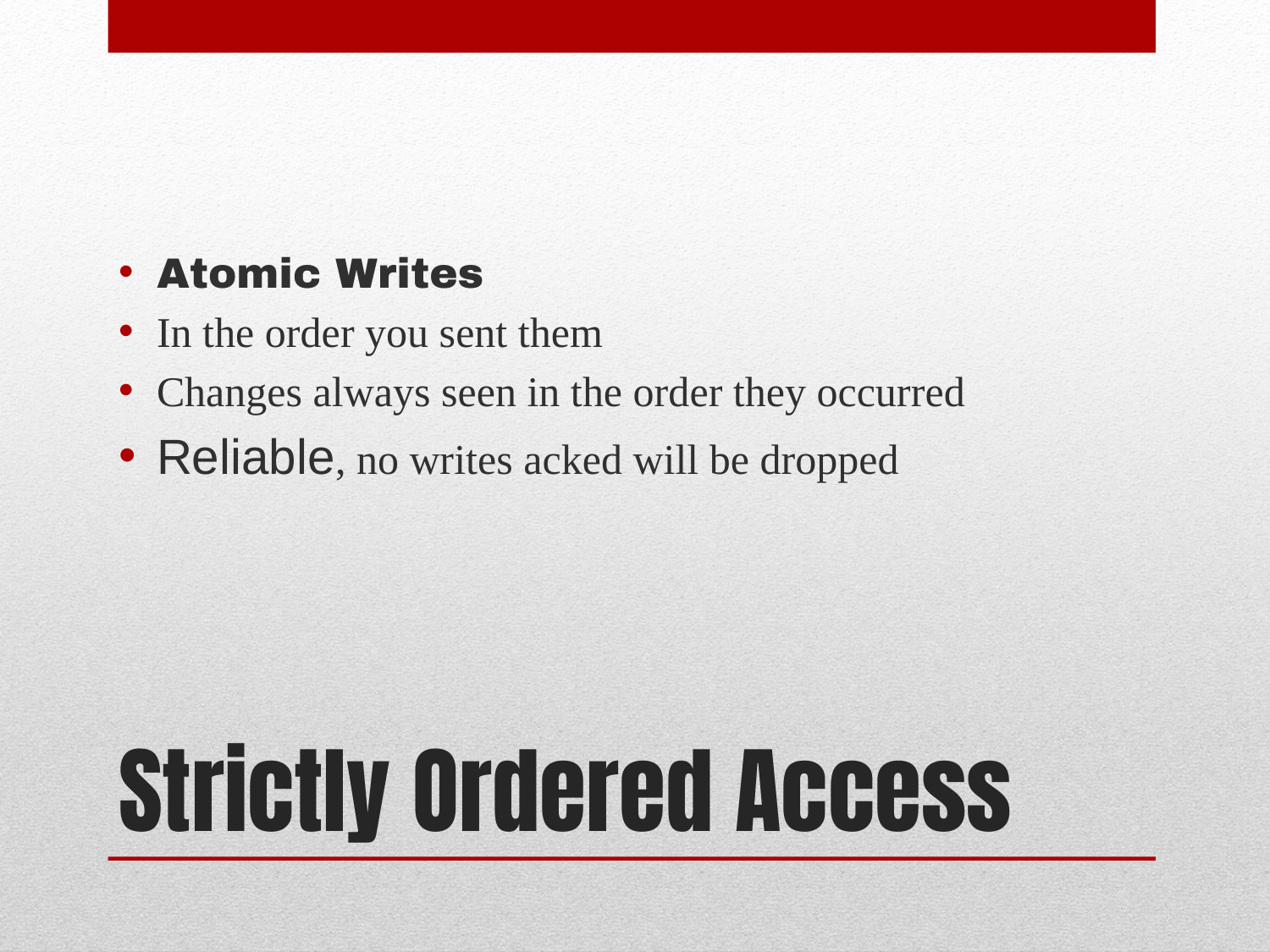

Atomic Writes
In the order you sent them
Changes always seen in the order they occurred
Reliable, no writes acked will be dropped
# Strictly Ordered Access